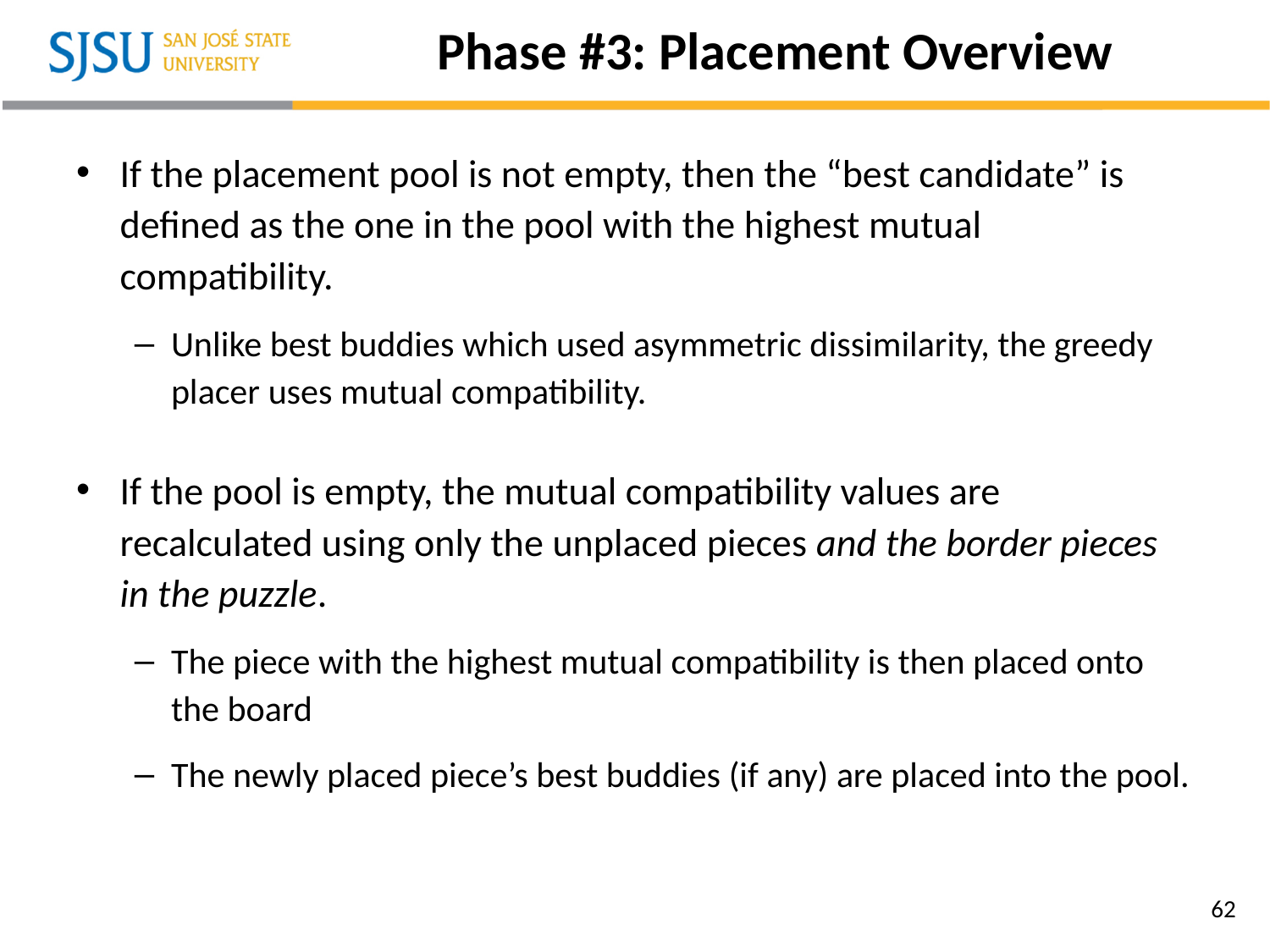

# Phase #3: Placement Overview
If the placement pool is not empty, then the “best candidate” is defined as the one in the pool with the highest mutual compatibility.
Unlike best buddies which used asymmetric dissimilarity, the greedy placer uses mutual compatibility.

If the pool is empty, the mutual compatibility values are recalculated using only the unplaced pieces and the border pieces in the puzzle.
The piece with the highest mutual compatibility is then placed onto the board
The newly placed piece’s best buddies (if any) are placed into the pool.
62